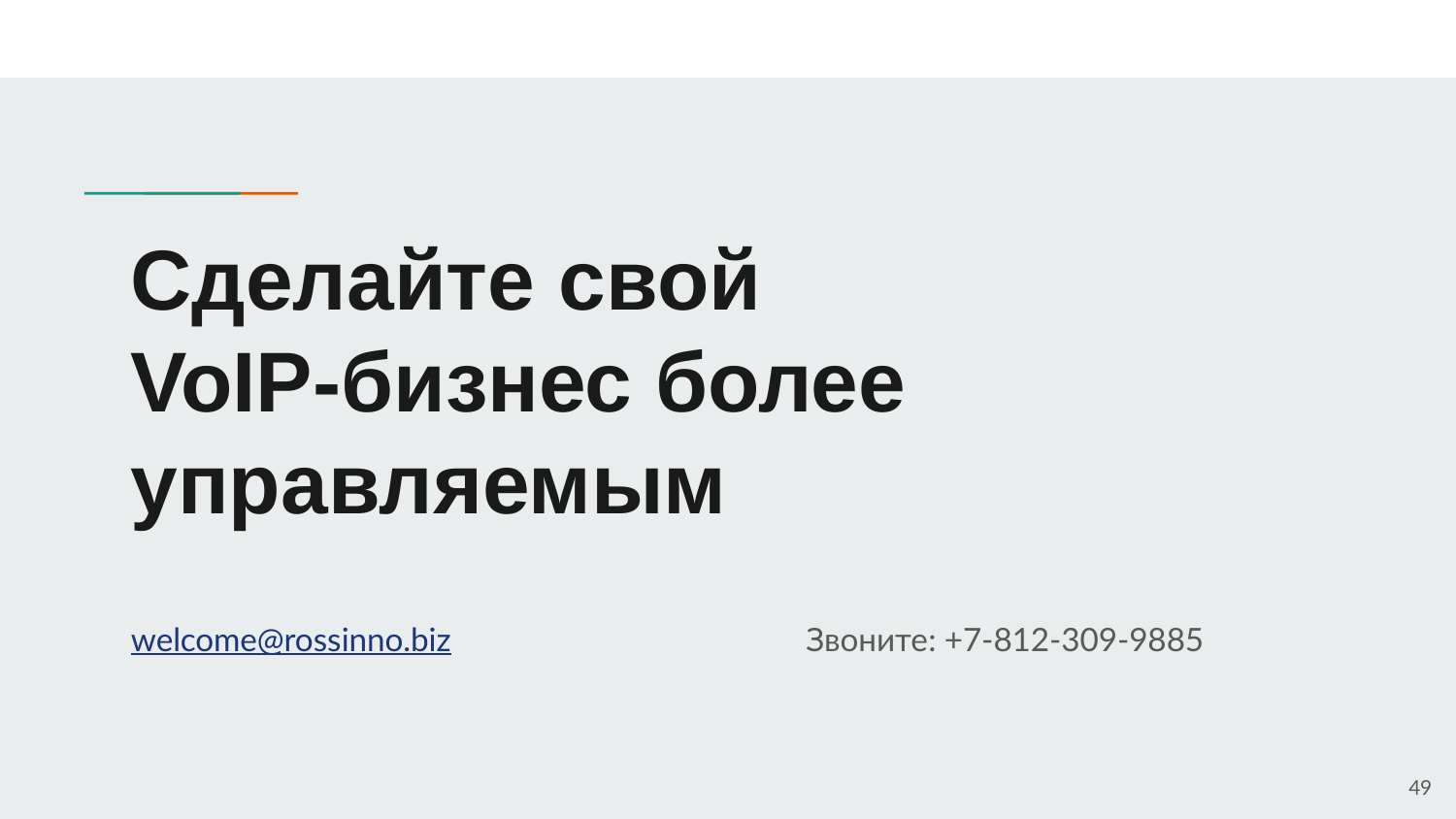

# Сделайте свой VoIP-бизнес более управляемым
welcome@rossinno.biz                                           Звоните: +7-812-309-9885
49